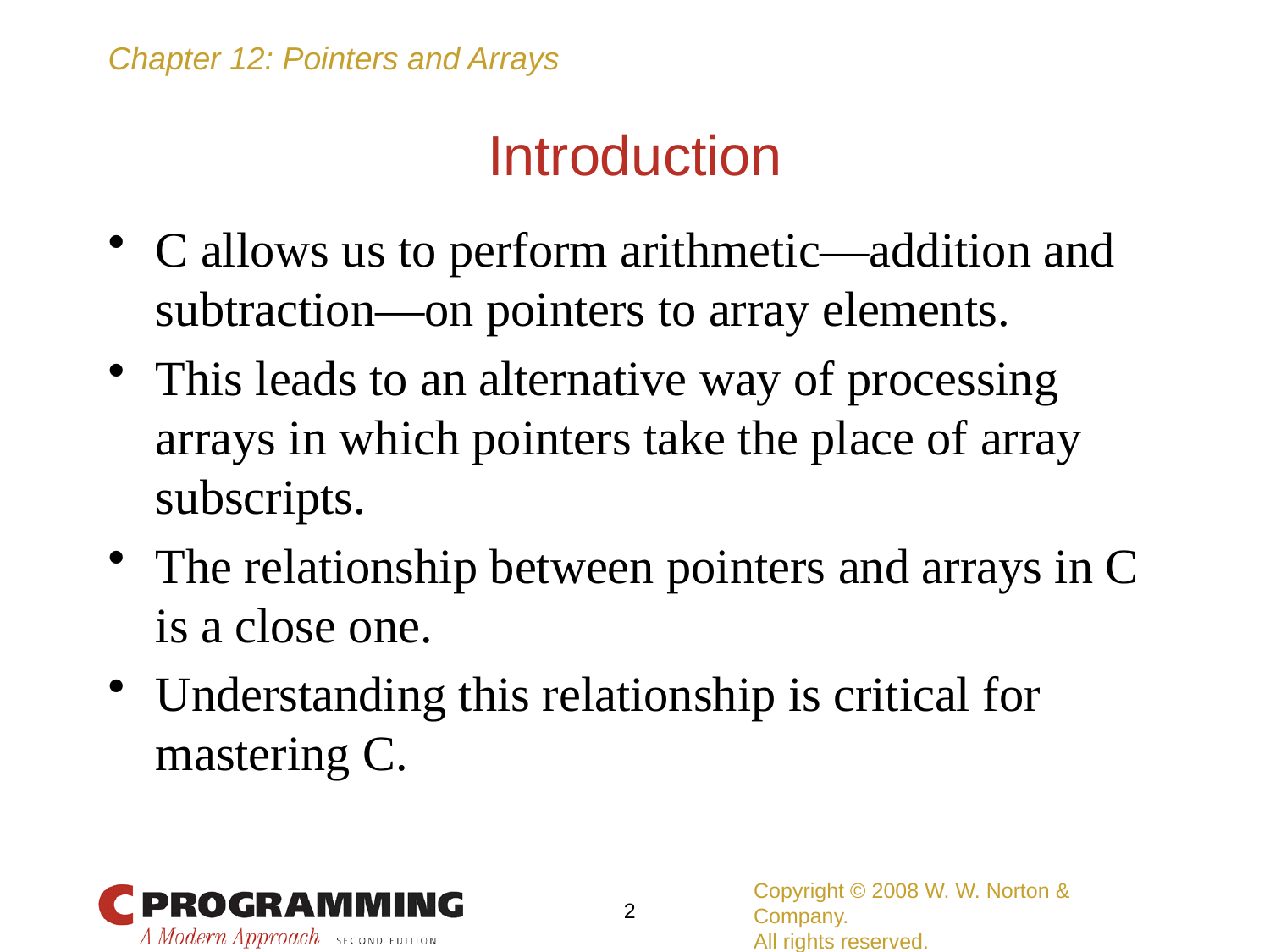

# Introduction
C allows us to perform arithmetic—addition and subtraction—on pointers to array elements.
This leads to an alternative way of processing arrays in which pointers take the place of array subscripts.
The relationship between pointers and arrays in C is a close one.
Understanding this relationship is critical for mastering C.

Copyright © 2008 W. W. Norton & Company.
All rights reserved.
2